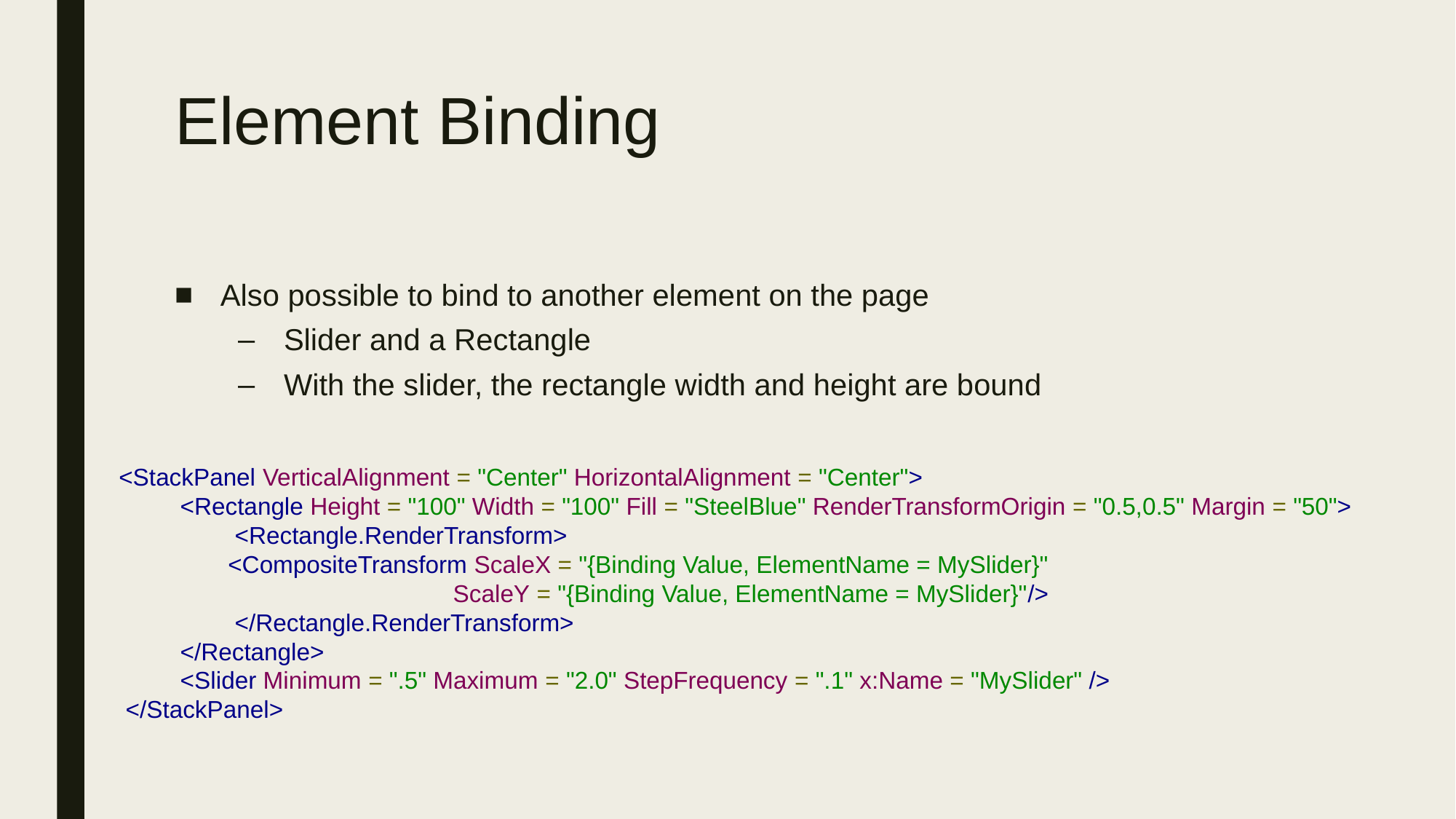

# Element Binding
Also possible to bind to another element on the page
Slider and a Rectangle
With the slider, the rectangle width and height are bound
<StackPanel VerticalAlignment = "Center" HorizontalAlignment = "Center">
 <Rectangle Height = "100" Width = "100" Fill = "SteelBlue" RenderTransformOrigin = "0.5,0.5" Margin = "50">
 <Rectangle.RenderTransform>
<CompositeTransform ScaleX = "{Binding Value, ElementName = MySlider}"
		 ScaleY = "{Binding Value, ElementName = MySlider}"/>
 </Rectangle.RenderTransform>
 </Rectangle>
 <Slider Minimum = ".5" Maximum = "2.0" StepFrequency = ".1" x:Name = "MySlider" />
 </StackPanel>